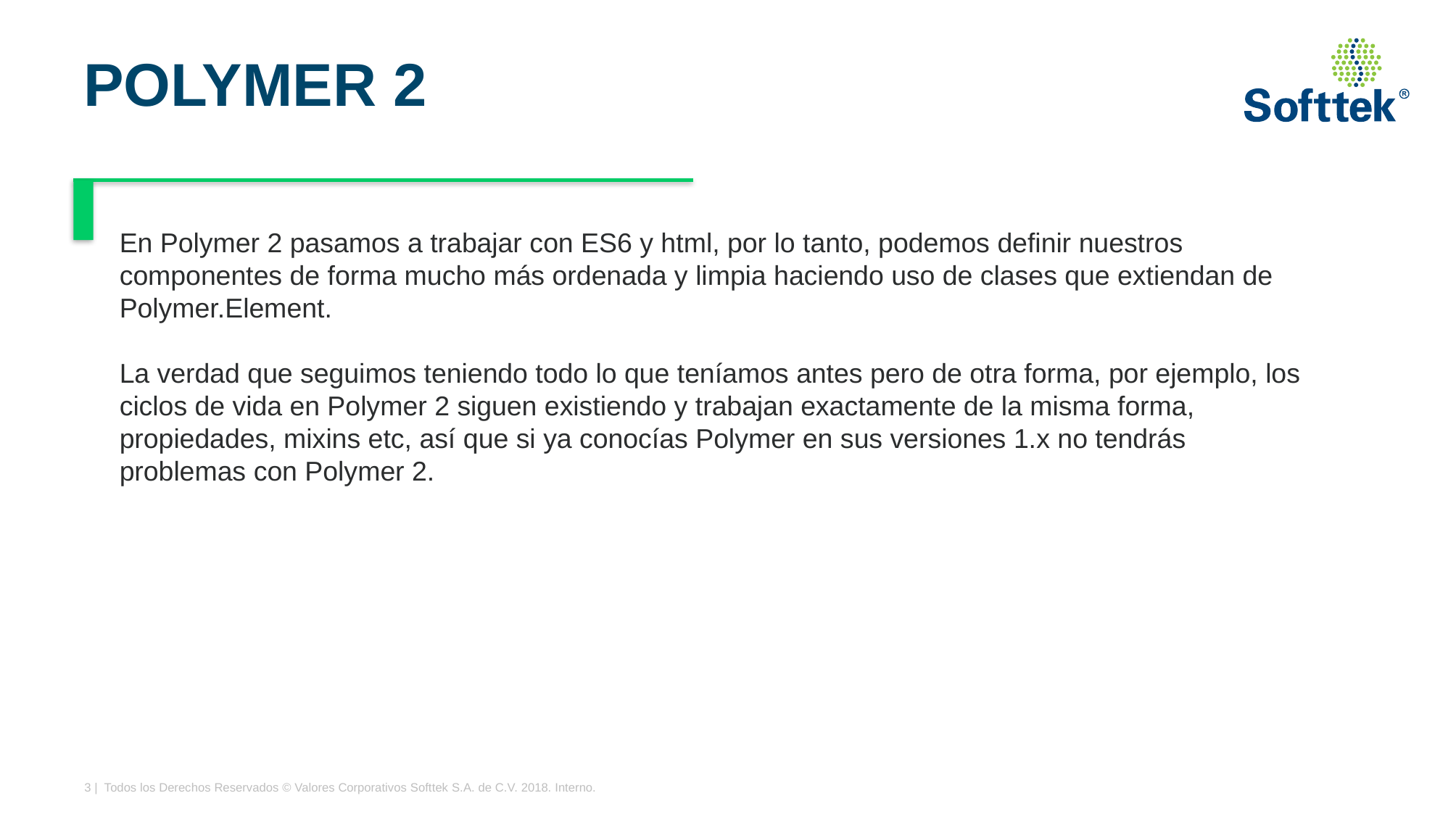

# POLYMER 2

En Polymer 2 pasamos a trabajar con ES6 y html, por lo tanto, podemos definir nuestros componentes de forma mucho más ordenada y limpia haciendo uso de clases que extiendan de Polymer.Element.

La verdad que seguimos teniendo todo lo que teníamos antes pero de otra forma, por ejemplo, los ciclos de vida en Polymer 2 siguen existiendo y trabajan exactamente de la misma forma, propiedades, mixins etc, así que si ya conocías Polymer en sus versiones 1.x no tendrás problemas con Polymer 2.